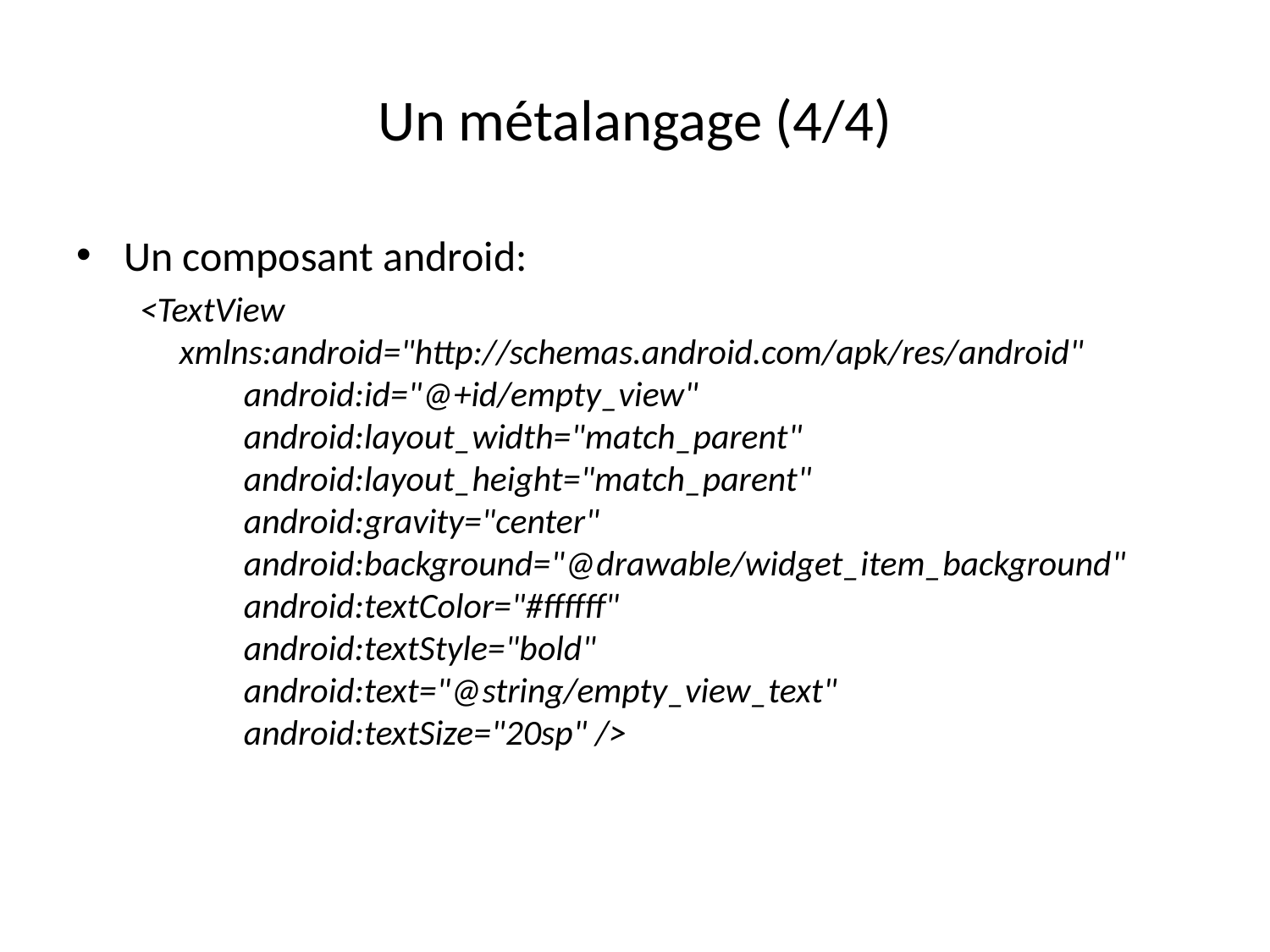

# Un métalangage (4/4)
Un composant android:
<TextView xmlns:android="http://schemas.android.com/apk/res/android"
        android:id="@+id/empty_view"
        android:layout_width="match_parent"
        android:layout_height="match_parent"
        android:gravity="center"
        android:background="@drawable/widget_item_background"
        android:textColor="#ffffff"
        android:textStyle="bold"
        android:text="@string/empty_view_text"
        android:textSize="20sp" />